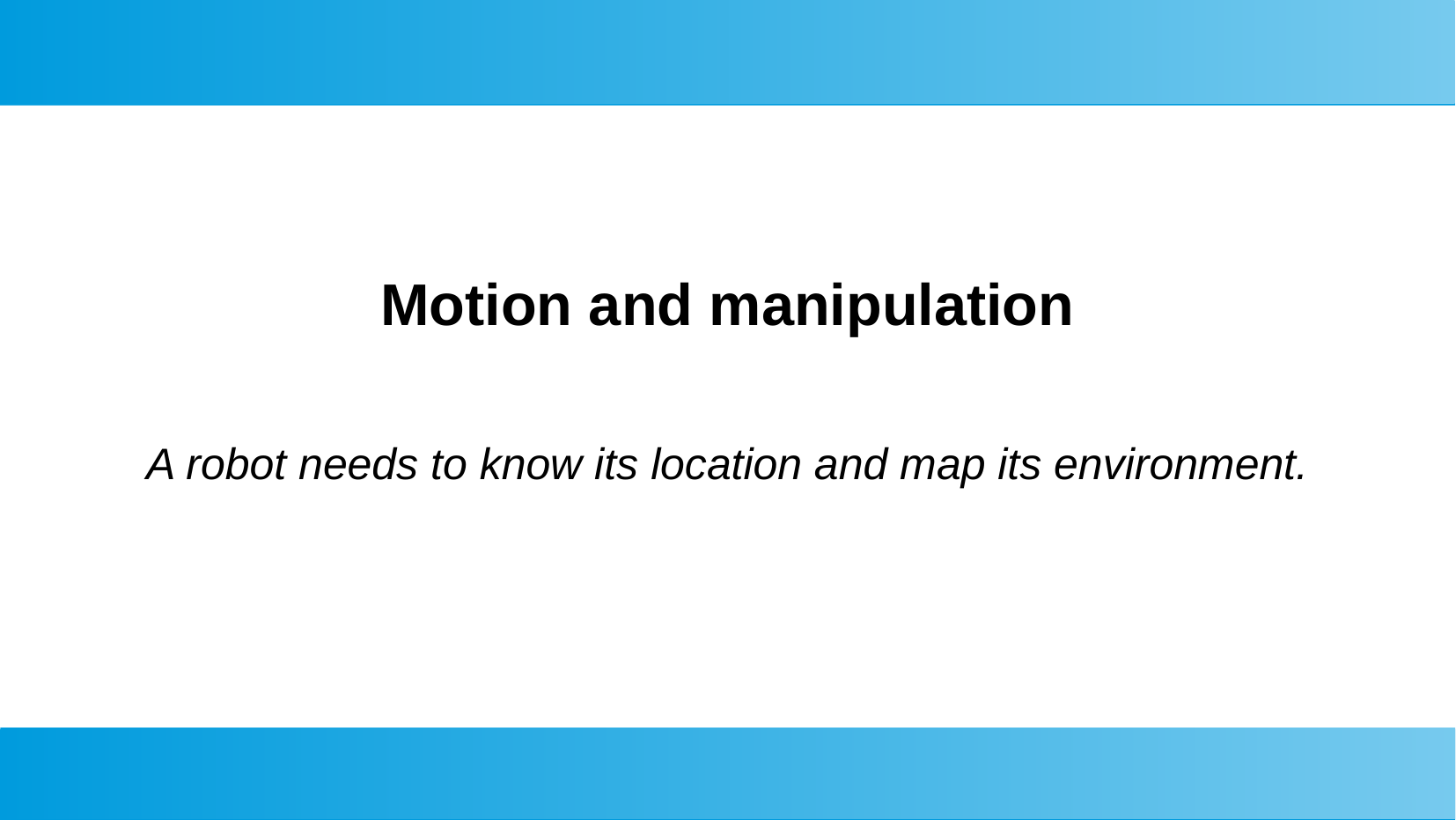

#
Motion and manipulation
A robot needs to know its location and map its environment.